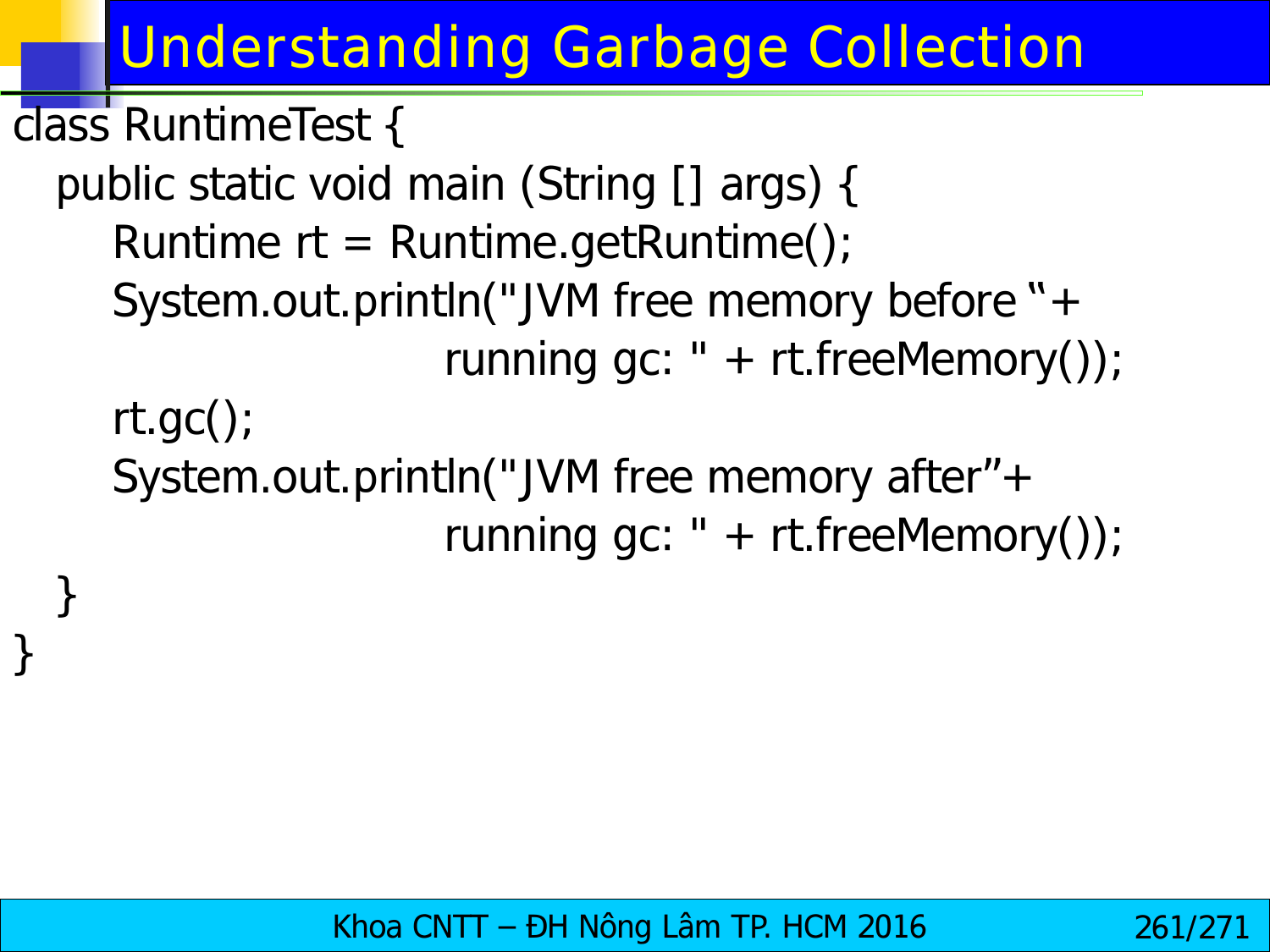

# Understanding Garbage Collection
class RuntimeTest {
   public static void main (String [] args) {
       Runtime rt = Runtime.getRuntime();
       System.out.println("JVM free memory before “+
                              running gc: " + rt.freeMemory());
       rt.gc();
       System.out.println("JVM free memory after”+
                              running gc: " + rt.freeMemory());
   }
}